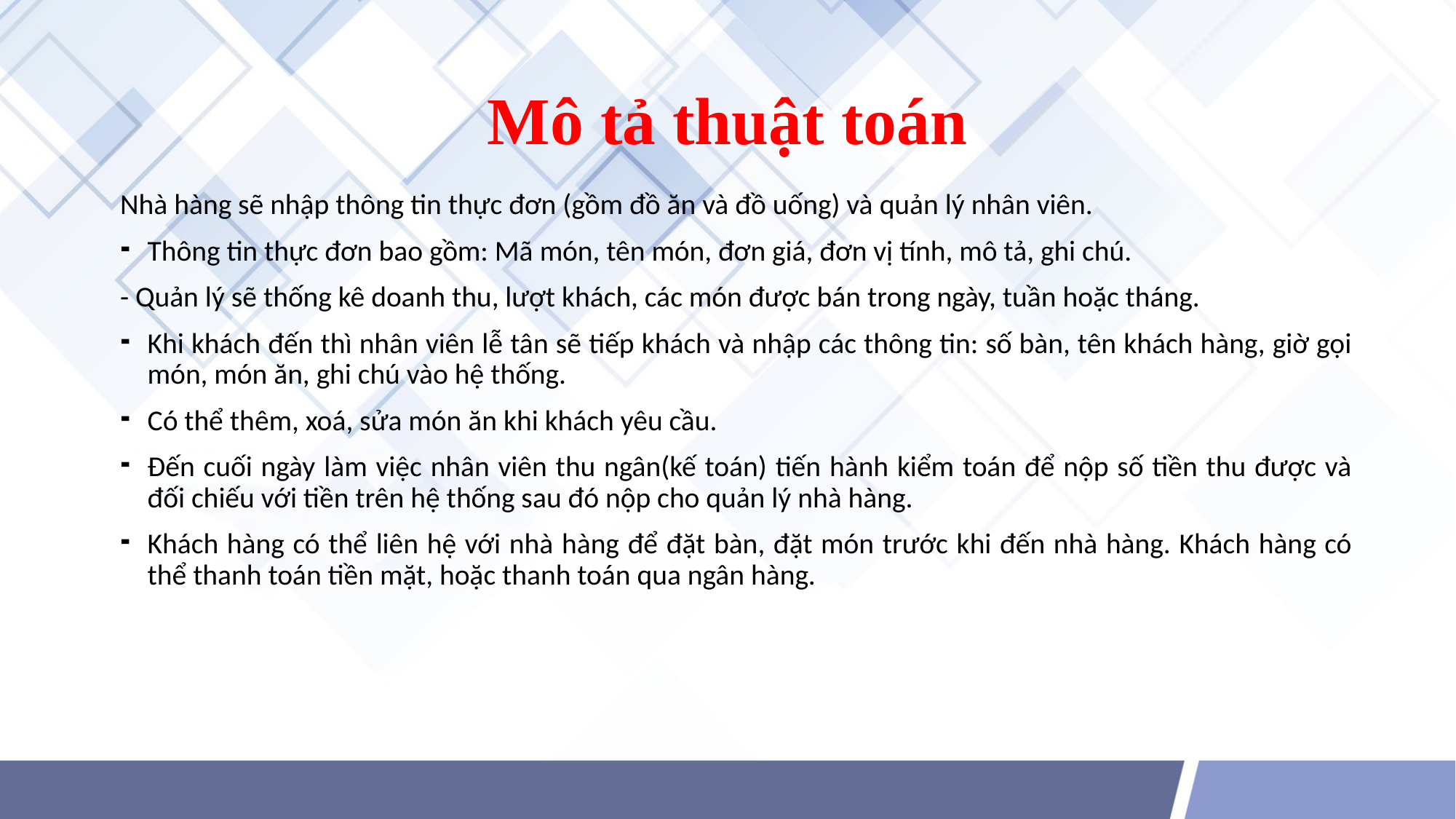

# Mô tả thuật toán
Nhà hàng sẽ nhập thông tin thực đơn (gồm đồ ăn và đồ uống) và quản lý nhân viên.
Thông tin thực đơn bao gồm: Mã món, tên món, đơn giá, đơn vị tính, mô tả, ghi chú.
- Quản lý sẽ thống kê doanh thu, lượt khách, các món được bán trong ngày, tuần hoặc tháng.
Khi khách đến thì nhân viên lễ tân sẽ tiếp khách và nhập các thông tin: số bàn, tên khách hàng, giờ gọi món, món ăn, ghi chú vào hệ thống.
Có thể thêm, xoá, sửa món ăn khi khách yêu cầu.
Đến cuối ngày làm việc nhân viên thu ngân(kế toán) tiến hành kiểm toán để nộp số tiền thu được và đối chiếu với tiền trên hệ thống sau đó nộp cho quản lý nhà hàng.
Khách hàng có thể liên hệ với nhà hàng để đặt bàn, đặt món trước khi đến nhà hàng. Khách hàng có thể thanh toán tiền mặt, hoặc thanh toán qua ngân hàng.